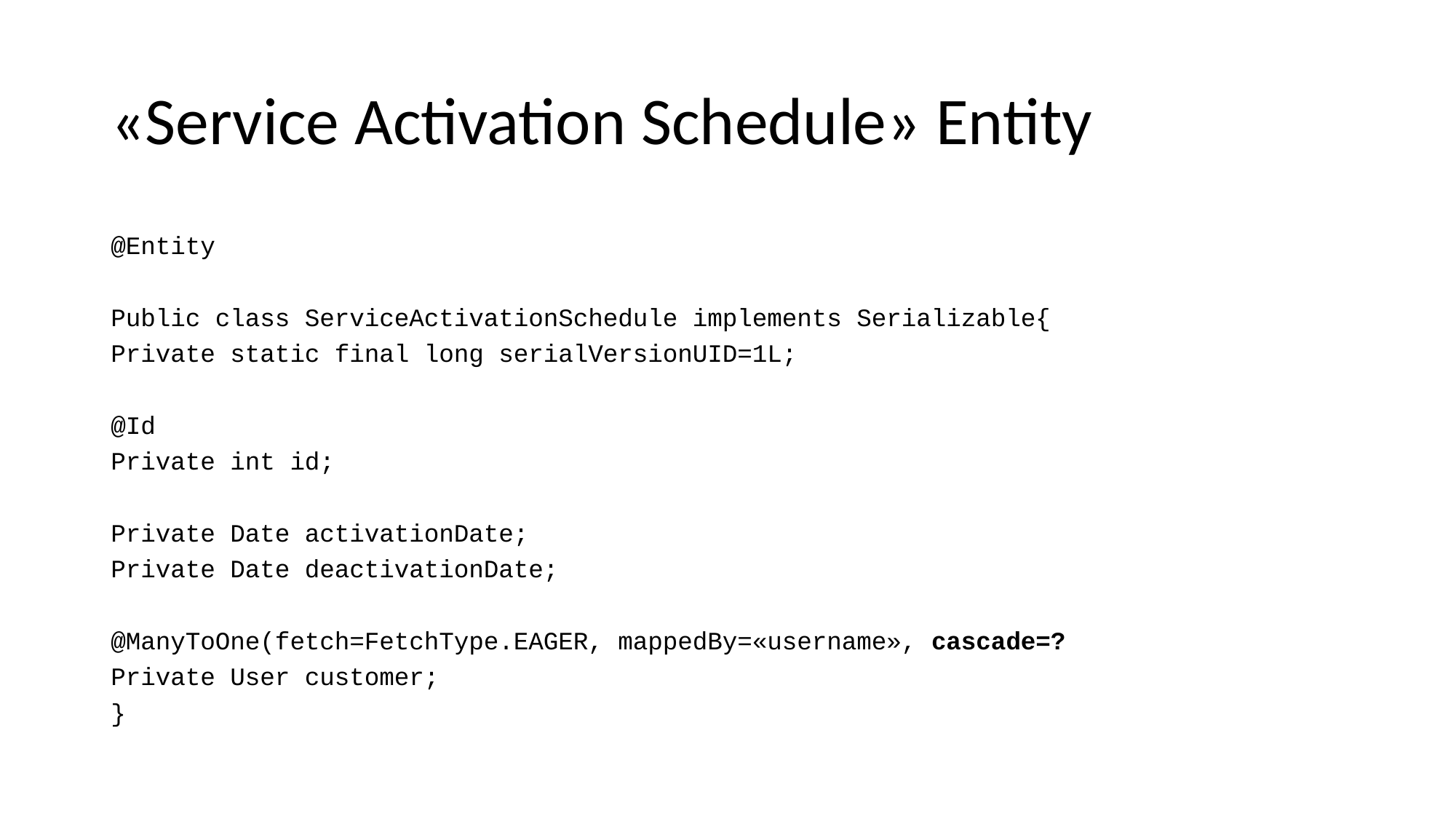

# «Service Activation Schedule» Entity
@Entity

Public class ServiceActivationSchedule implements Serializable{
Private static final long serialVersionUID=1L;

@Id
Private int id;

Private Date activationDate;
Private Date deactivationDate;

@ManyToOne(fetch=FetchType.EAGER, mappedBy=«username», cascade=?
Private User customer;
}